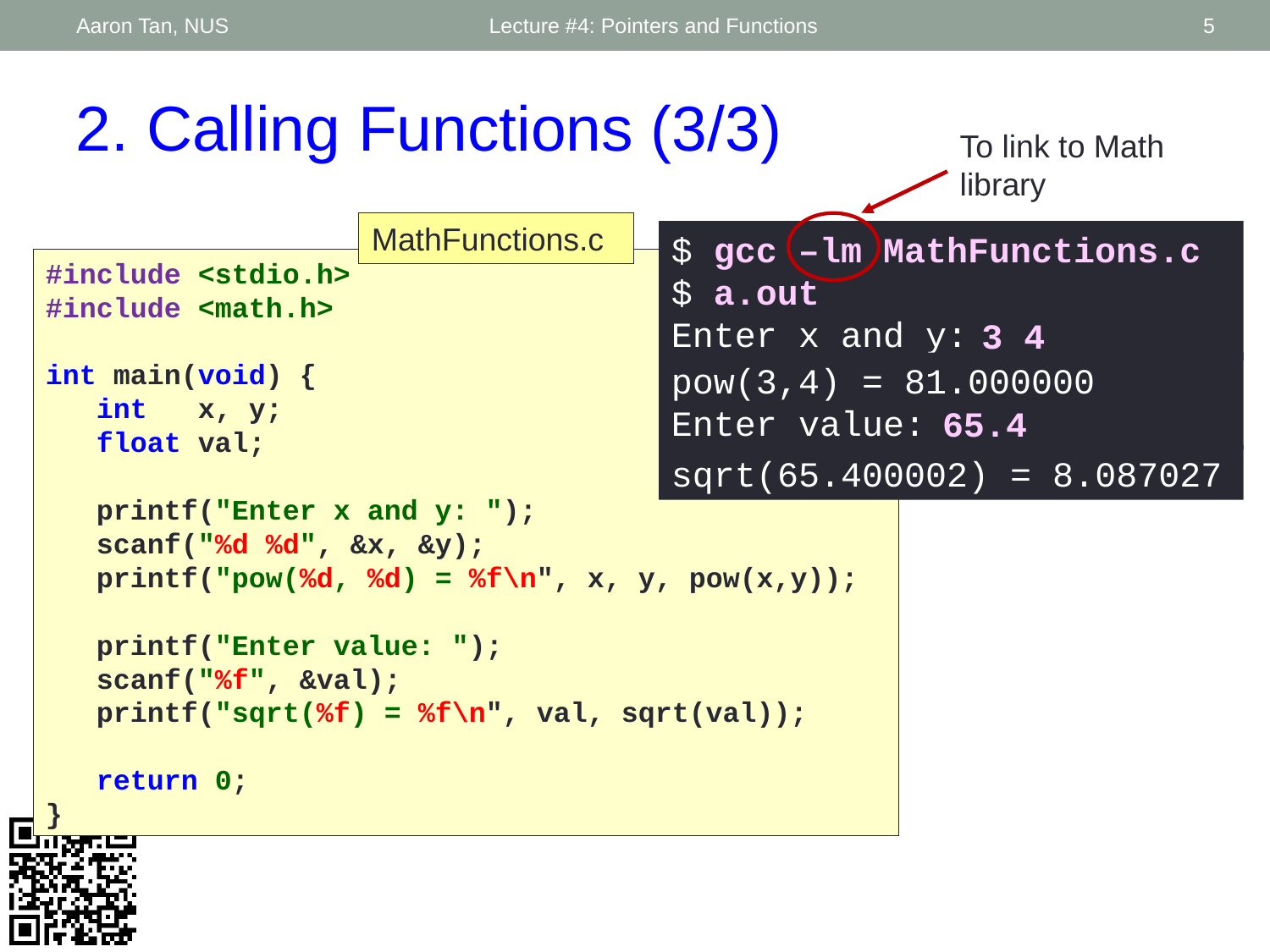

Aaron Tan, NUS
Lecture #4: Pointers and Functions
5
2. Calling Functions (3/3)
To link to Math library

MathFunctions.c
#include <stdio.h>
#include <math.h>

int main(void) {
   int   x, y;
   float val;

   printf("Enter x and y: ");
   scanf("%d %d", &x, &y);
   printf("pow(%d, %d) = %f\n", x, y, pow(x,y));

   printf("Enter value: ");
   scanf("%f", &val);
   printf("sqrt(%f) = %f\n", val, sqrt(val));

   return 0;
}
$ gcc –lm MathFunctions.c
$ a.out
Enter x and y:
3 4
pow(3,4) = 81.000000
Enter value:
65.4
sqrt(65.400002) = 8.087027